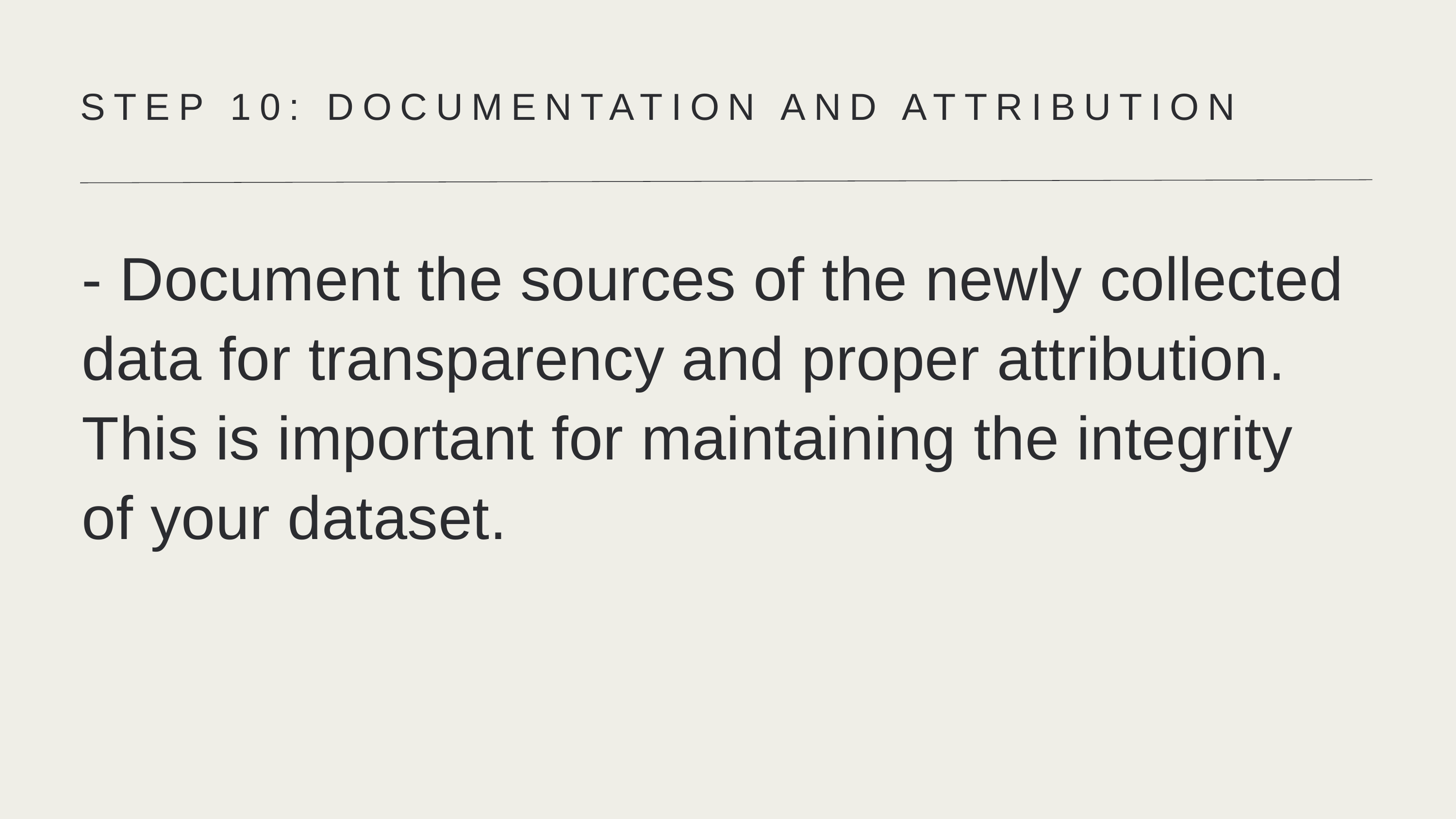

STEP 10: DOCUMENTATION AND ATTRIBUTION

- Document the sources of the newly collected data for transparency and proper attribution. This is important for maintaining the integrity of your dataset.